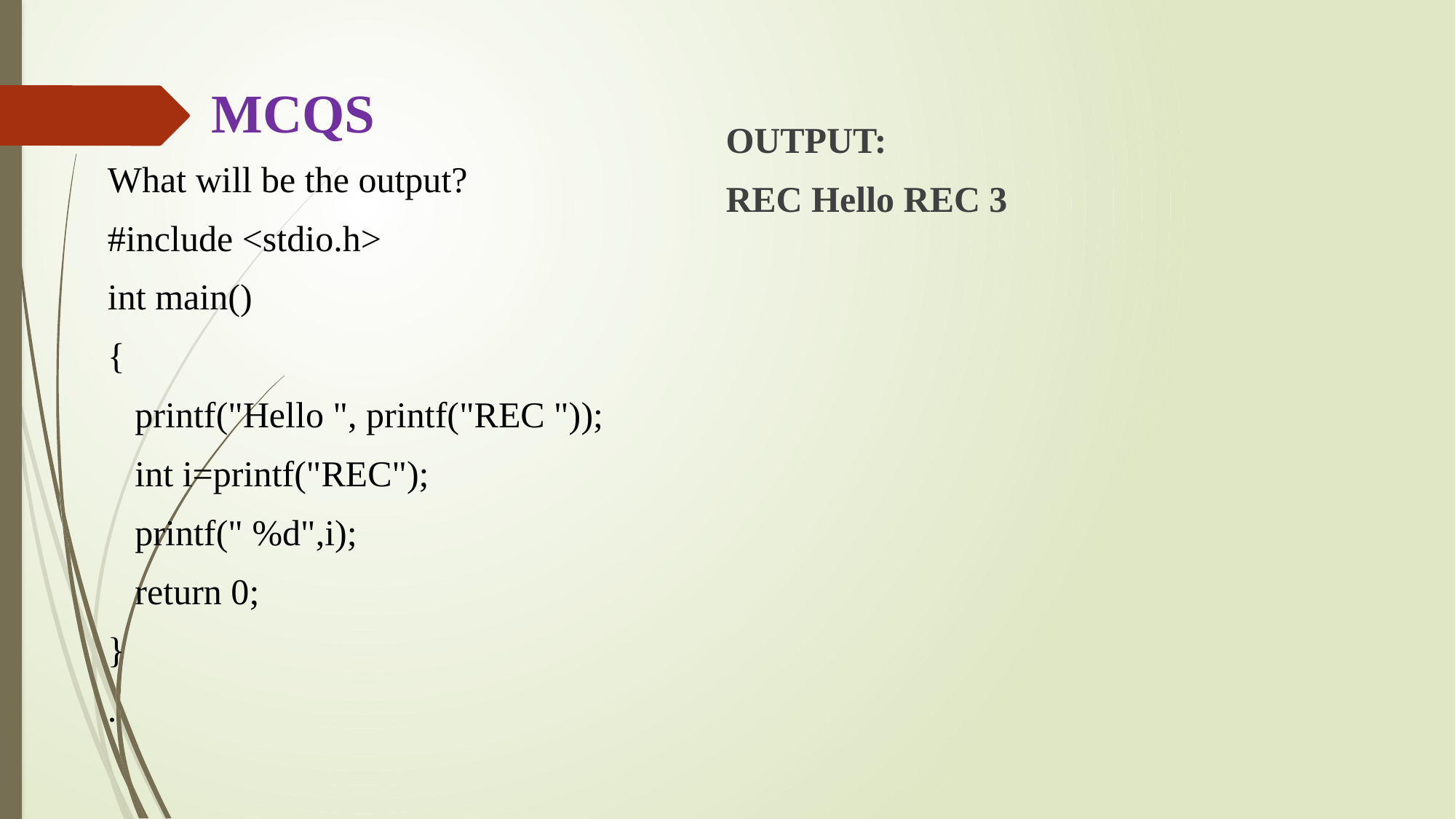

# MCQS
OUTPUT:
REC Hello REC 3

What will be the output?
#include <stdio.h>
int main()
{
   printf("Hello ", printf("REC "));
   int i=printf("REC");
   printf(" %d",i);
   return 0;
}
.